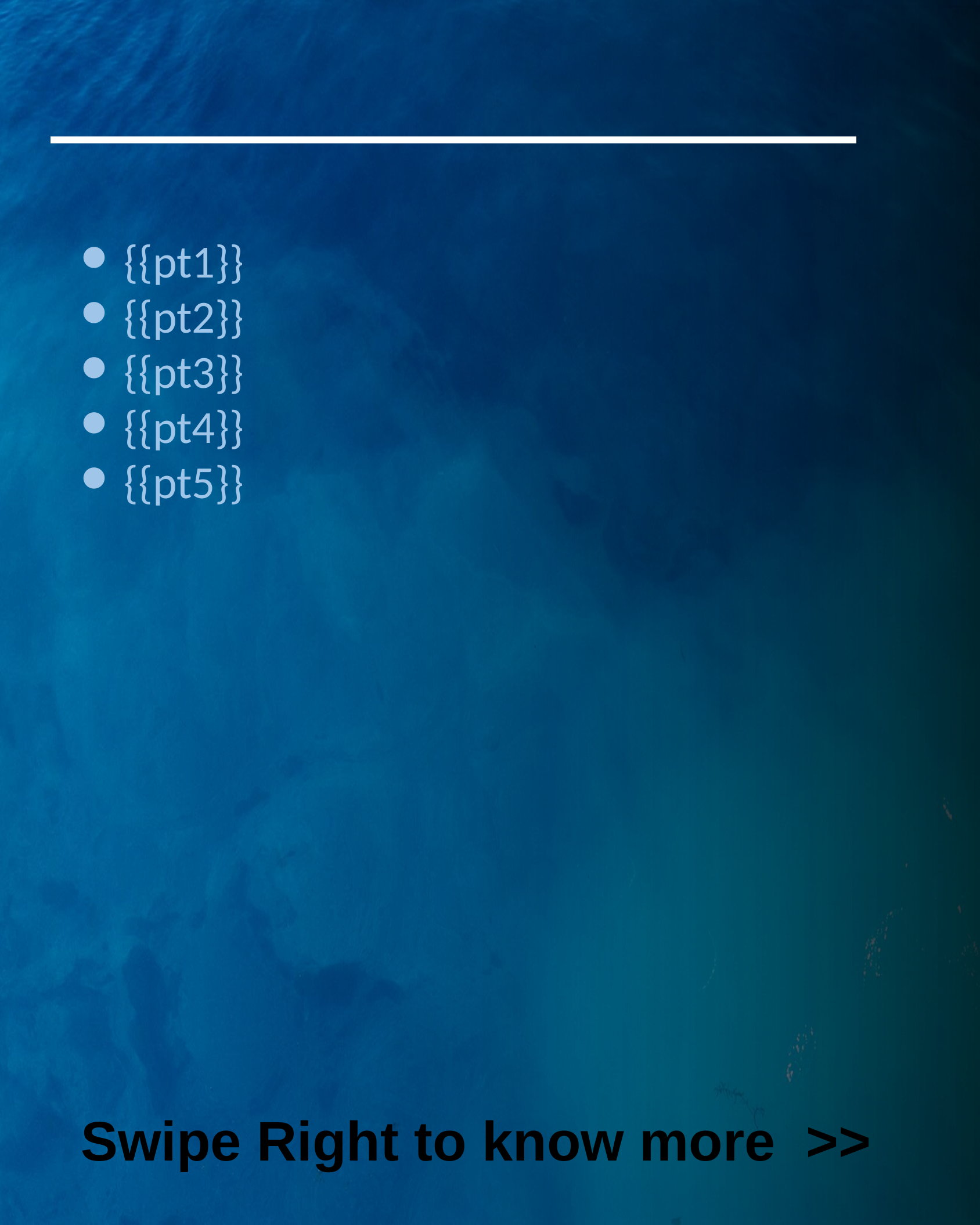

{{pt1}}
{{pt2}}
{{pt3}}
{{pt4}}
{{pt5}}
 Swipe Right to know more  >>